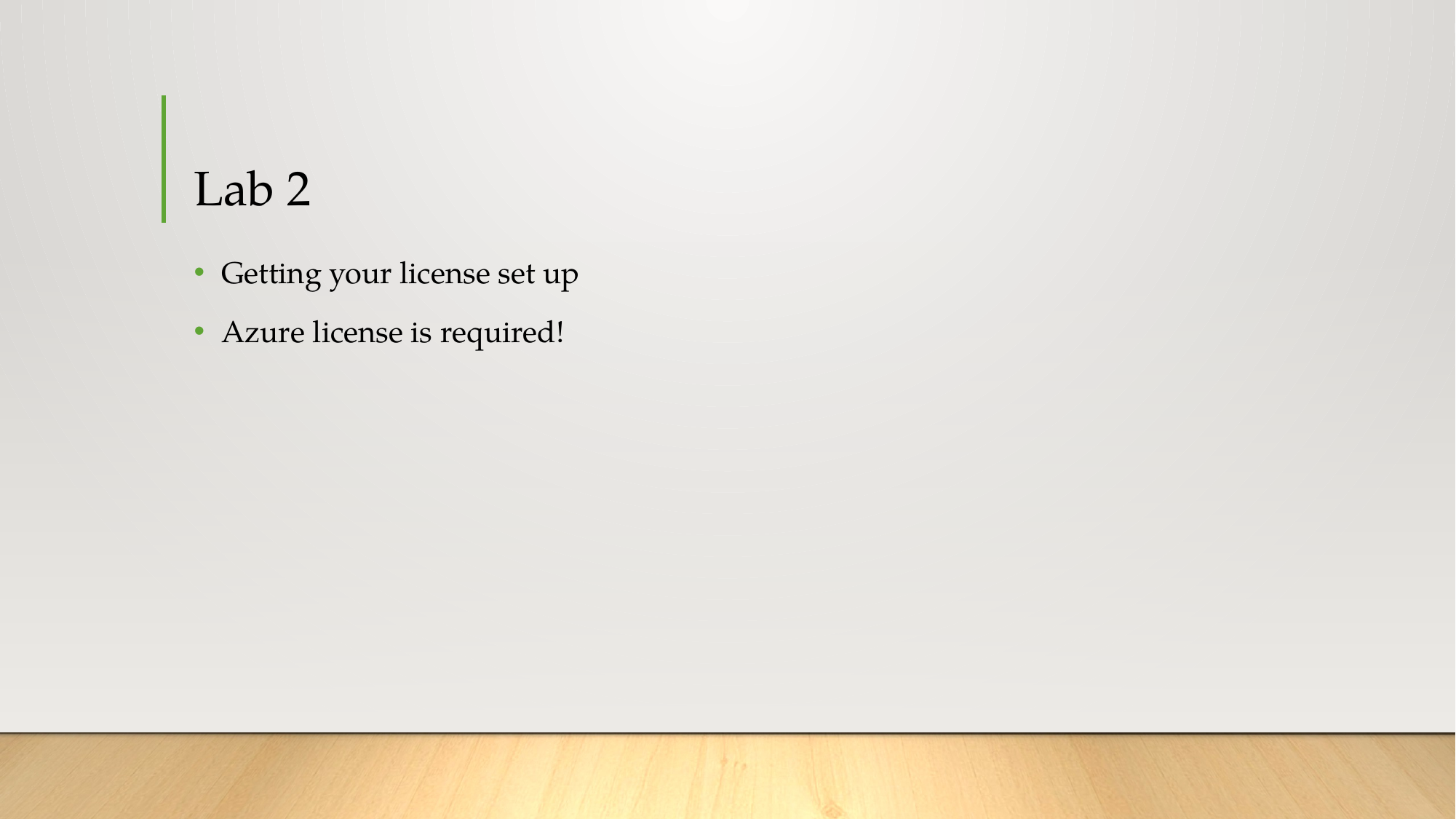

# Lab 2
Getting your license set up
Azure license is required!